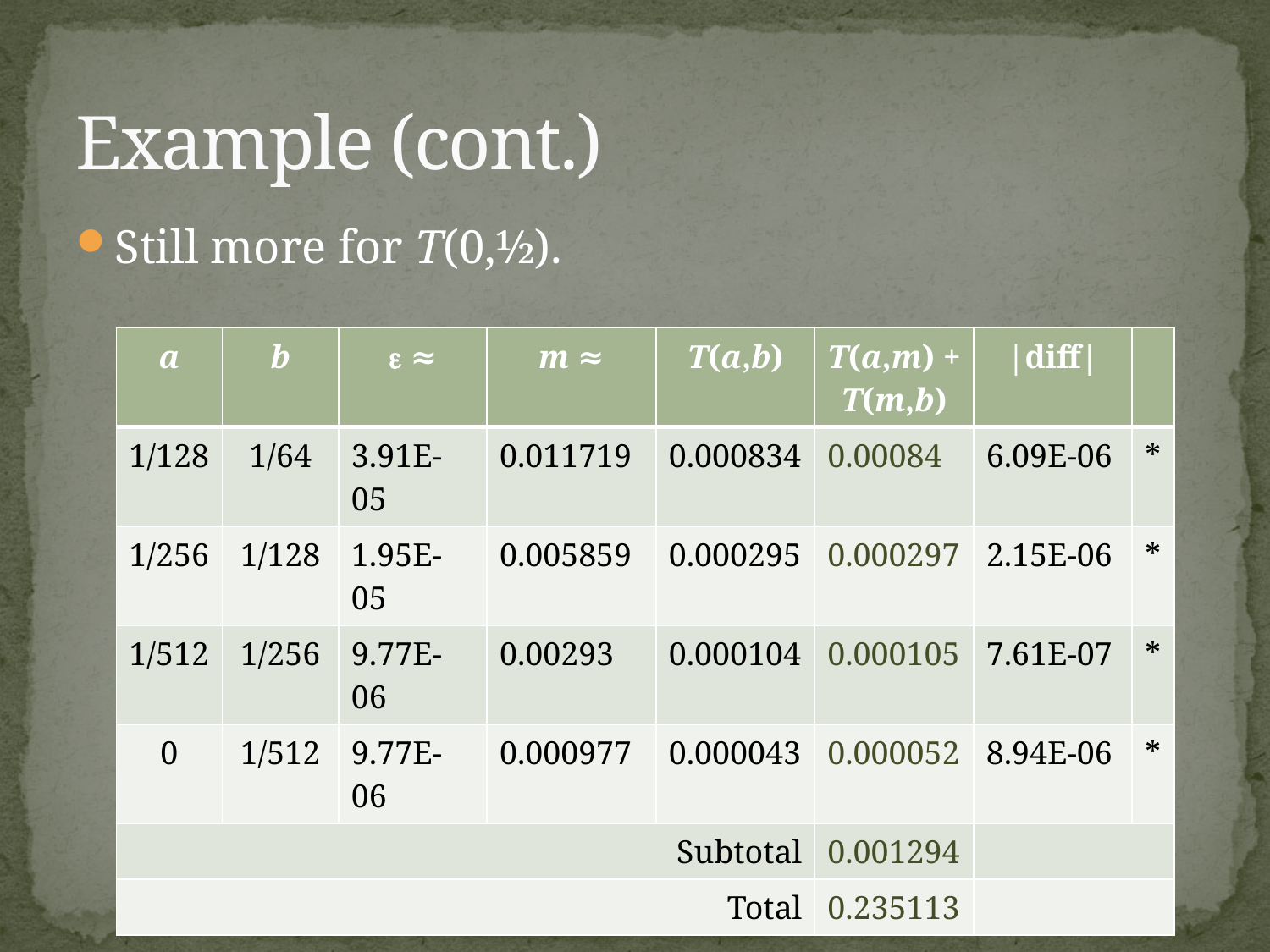

# Example (cont.)
Still more for T(0,½).

| a | b | ε ≈ | m ≈ | T(a,b) | T(a,m) + T(m,b) | |diff| |  |
| --- | --- | --- | --- | --- | --- | --- | --- |
| 1/128 | 1/64 | 3.91E-05 | 0.011719 | 0.000834 | 0.00084 | 6.09E-06 | \* |
| 1/256 | 1/128 | 1.95E-05 | 0.005859 | 0.000295 | 0.000297 | 2.15E-06 | \* |
| 1/512 | 1/256 | 9.77E-06 | 0.00293 | 0.000104 | 0.000105 | 7.61E-07 | \* |
| 0 | 1/512 | 9.77E-06 | 0.000977 | 0.000043 | 0.000052 | 8.94E-06 | \* |
| Subtotal |  |  |  |  | 0.001294 |  |  |
| Total |  |  |  |  | 0.235113 |  |  |
Partitioning and Divide-and-Conquer Strategies – Slide 41